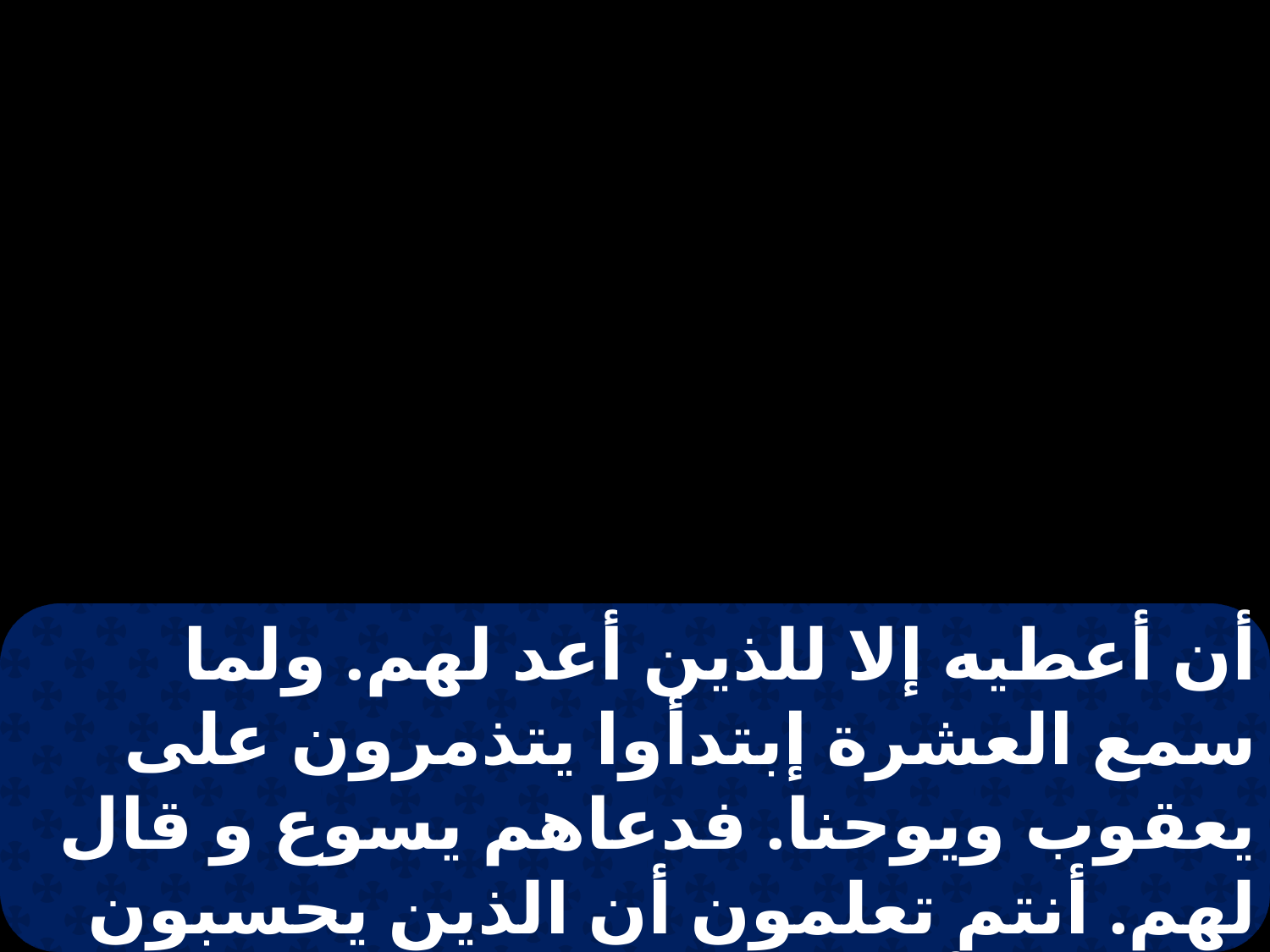

أن أعطيه إلا للذين أعد لهم. ولما سمع العشرة إبتدأوا يتذمرون على يعقوب ويوحنا. فدعاهم يسوع و قال لهم. أنتم تعلمون أن الذين يحسبون رؤساء الأمم يسودونهم وإن عظماءهم يتسلطون عليهم.